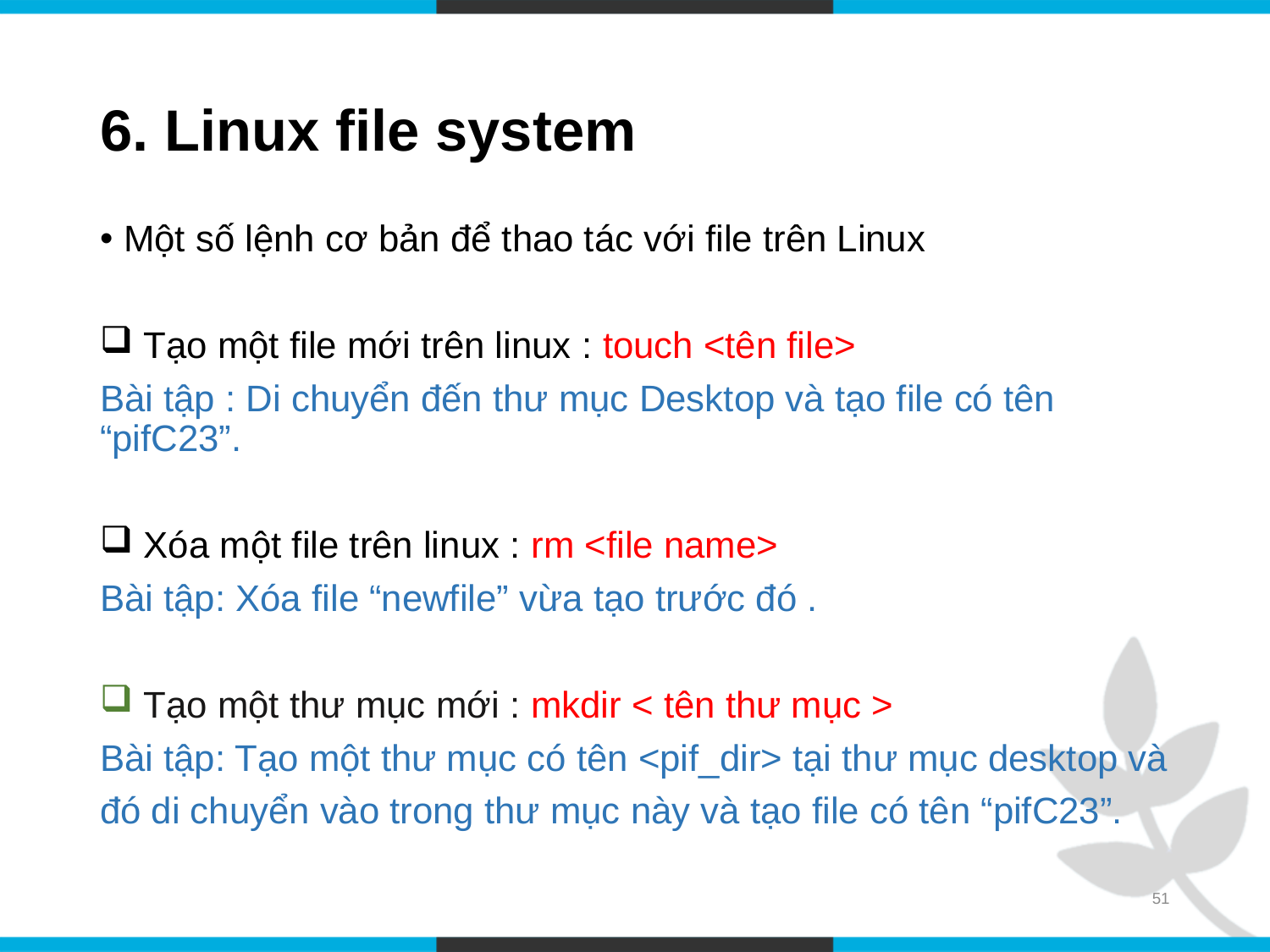

# 6. Linux file system
Một số lệnh cơ bản để thao tác với file trên Linux

 Tạo một file mới trên linux : touch <tên file>
Bài tập : Di chuyển đến thư mục Desktop và tạo file có tên “pifC23”.

 Xóa một file trên linux : rm <file name>
Bài tập: Xóa file “newfile” vừa tạo trước đó .

 Tạo một thư mục mới : mkdir < tên thư mục >
Bài tập: Tạo một thư mục có tên <pif_dir> tại thư mục desktop và
đó di chuyển vào trong thư mục này và tạo file có tên “pifC23”.
51